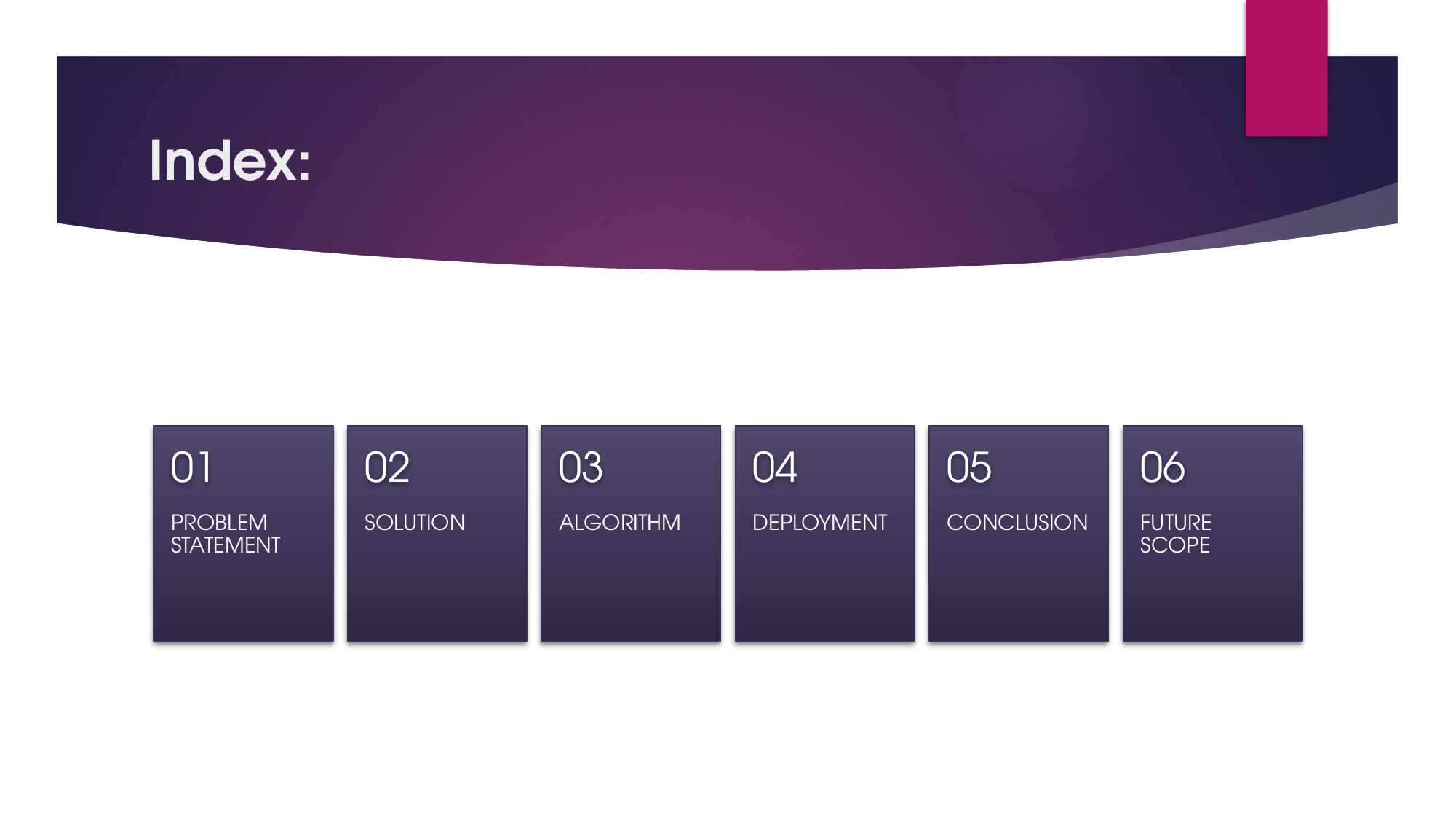

# Index:
Problem Statement
01
Solution
02
Algorithm
03
Deployment
04
Conclusion
05
Future Scope
06